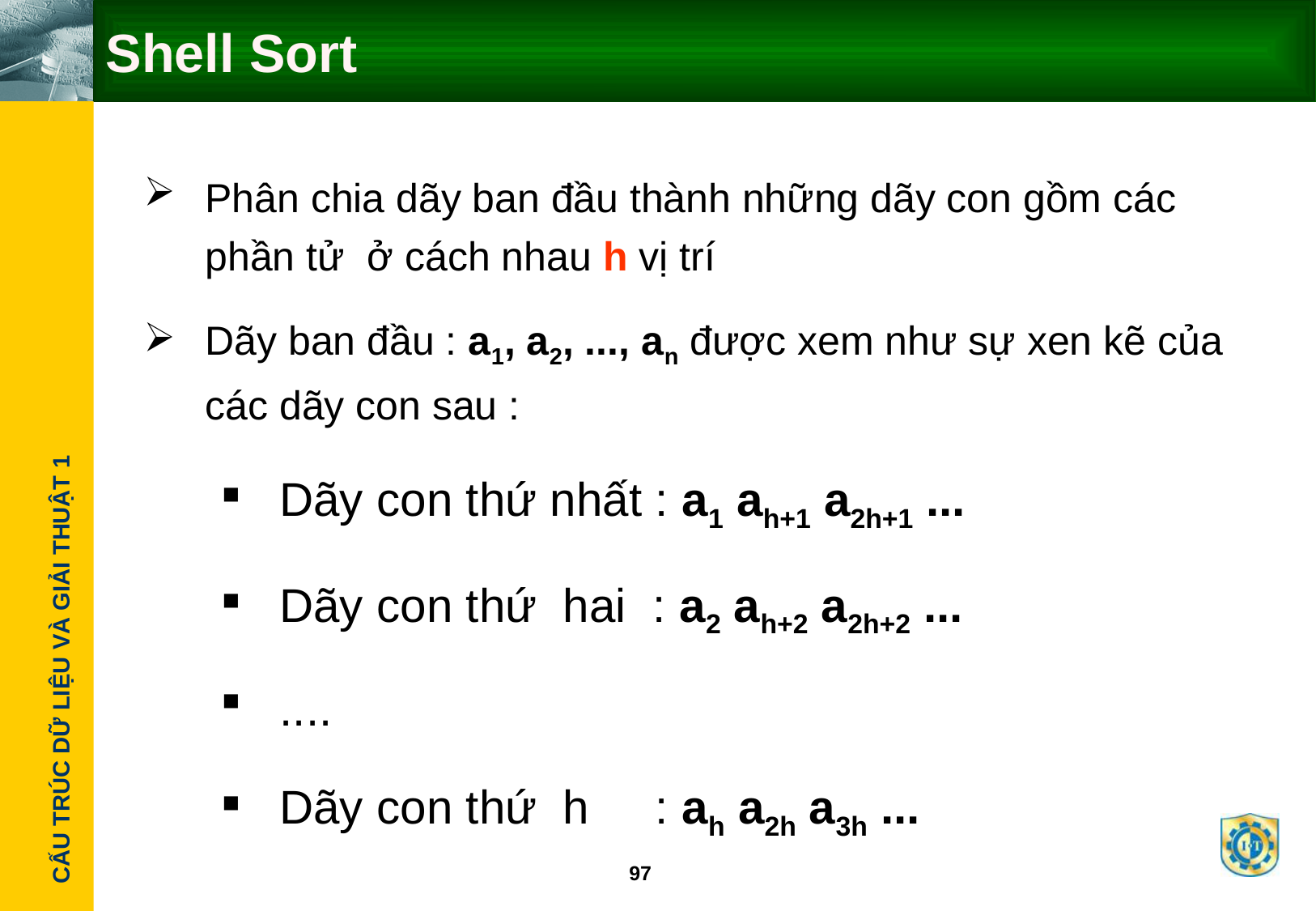

# Shell Sort
Phân chia dãy ban đầu thành những dãy con gồm các phần tử  ở cách nhau h vị trí
Dãy ban đầu : a1, a2, ..., an được xem như sự xen kẽ của các dãy con sau :
Dãy con thứ nhất : a1 ah+1 a2h+1 ...
Dãy con thứ  hai  : a2 ah+2 a2h+2 ...
....
Dãy con thứ  h     : ah a2h a3h ...